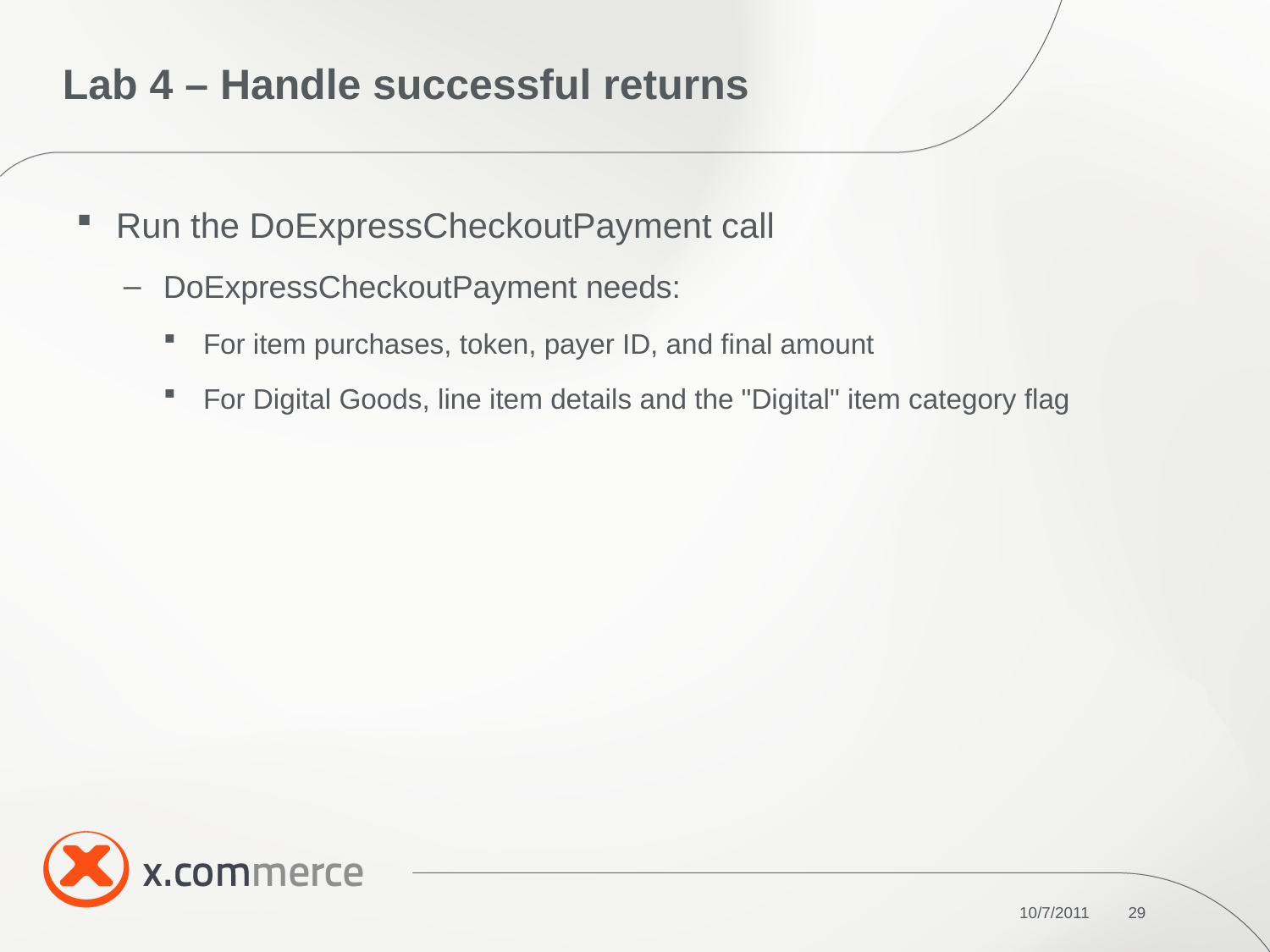

# Lab 4 – Handle successful returns
Run the DoExpressCheckoutPayment call
DoExpressCheckoutPayment needs:
For item purchases, token, payer ID, and final amount
For Digital Goods, line item details and the "Digital" item category flag

10/7/2011
29